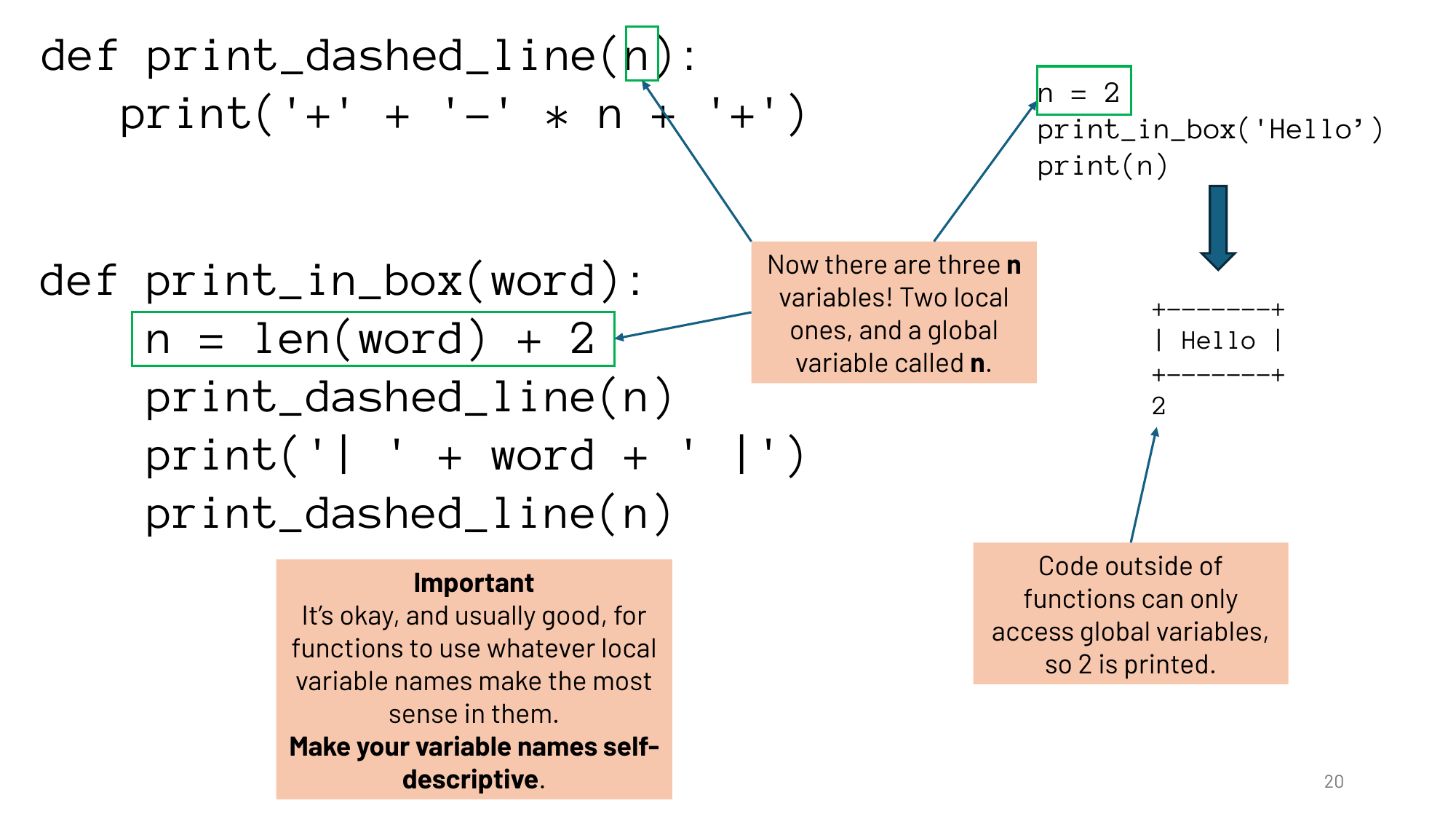

def print_dashed_line(n):
   print('+' + '-' * n + '+')

n = 2
print_in_box('Hello’)
print(n)

def print_in_box(word):
    n = len(word) + 2
    print_dashed_line(n)
    print('| ' + word + ' |')
    print_dashed_line(n)
Now there are three n variables! Two local ones, and a global variable called n.
+-------+
| Hello |
+-------+
2

Code outside of functions can only access global variables, so 2 is printed.
Important
It’s okay, and usually good, for functions to use whatever local variable names make the most sense in them.
Make your variable names self-descriptive.
20